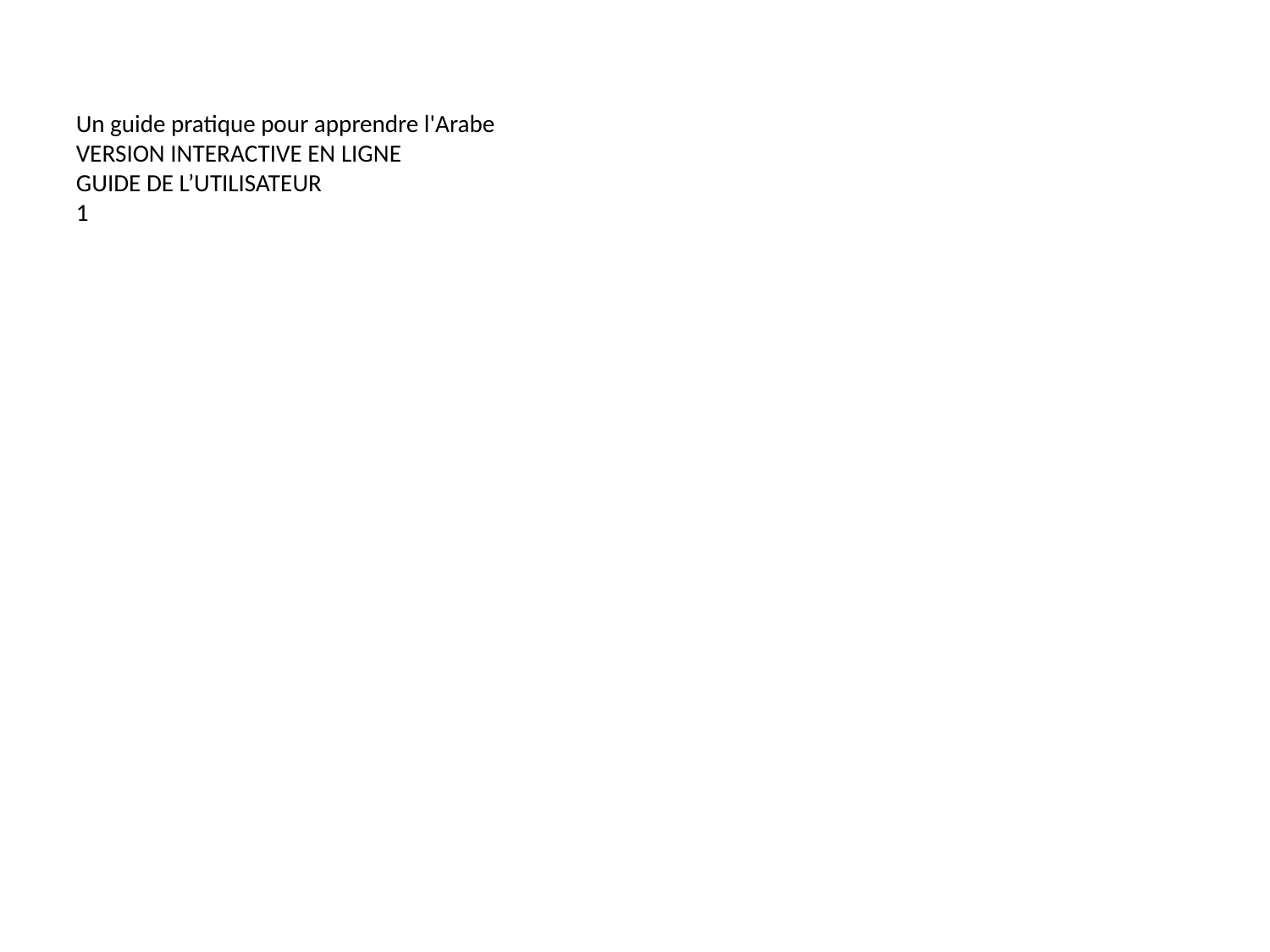

Un guide pratique pour apprendre l'Arabe
VERSION INTERACTIVE EN LIGNE
GUIDE DE L’UTILISATEUR
1